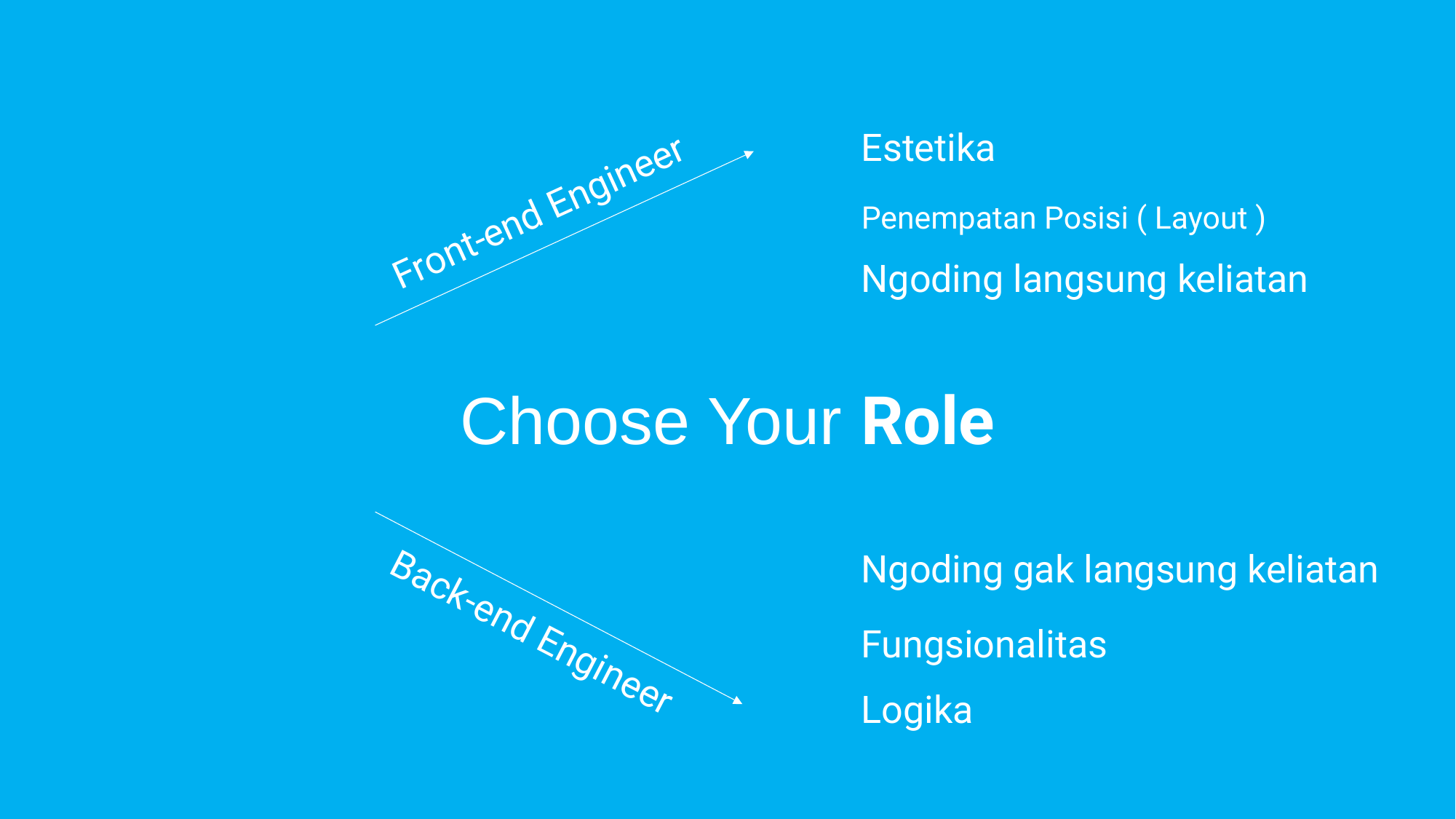

Estetika
Front-end Engineer
Penempatan Posisi ( Layout )
Ngoding langsung keliatan
# Choose Your Role
Ngoding gak langsung keliatan
Back-end Engineer
Fungsionalitas
Logika